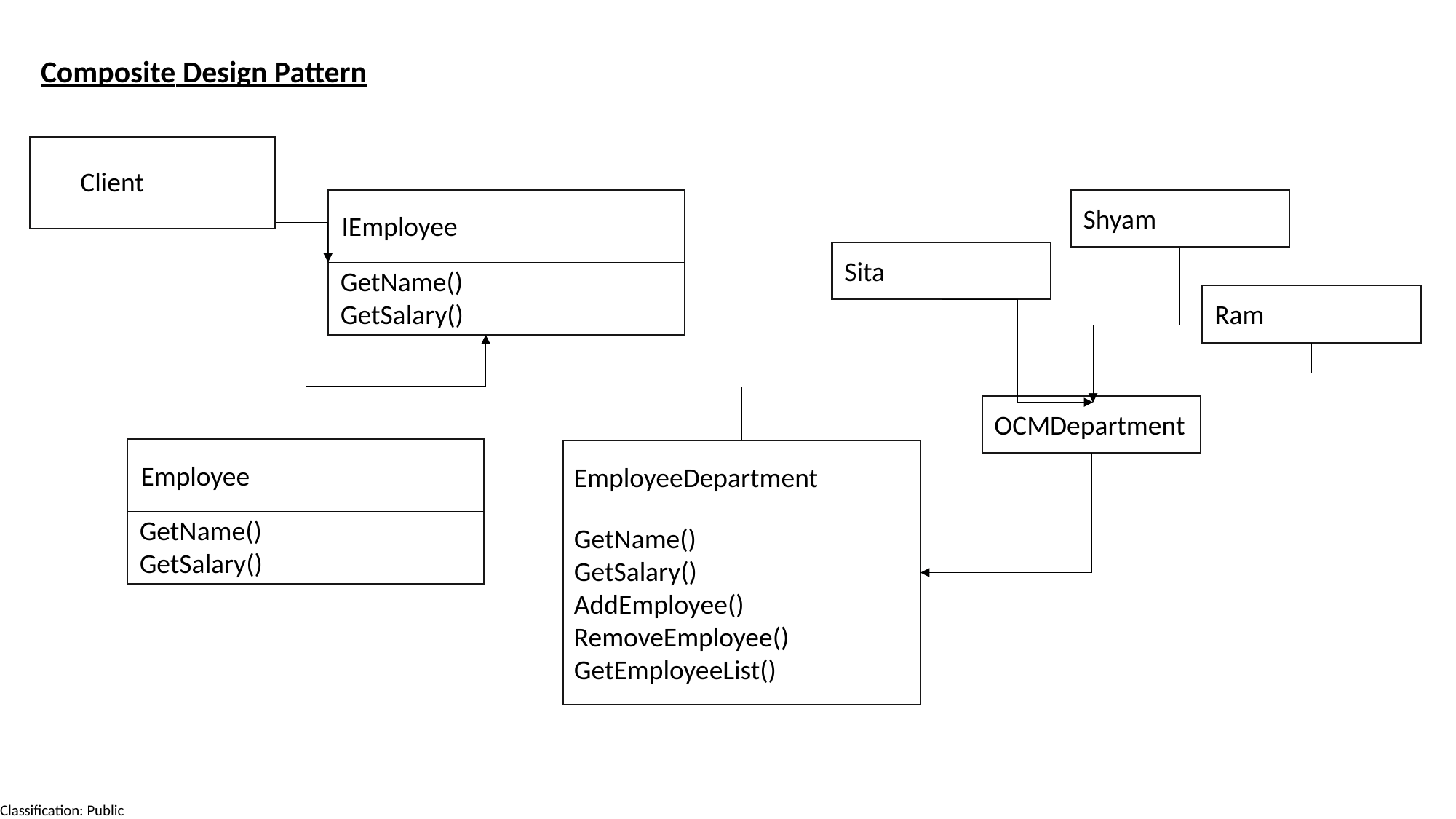

Composite Design Pattern

Client

Shyam
IEmployee

Sita
GetName()
GetSalary()

Ram

OCMDepartment

Employee
EmployeeDepartment
GetName()
GetSalary()
GetName()
GetSalary()
AddEmployee()
RemoveEmployee()
GetEmployeeList()